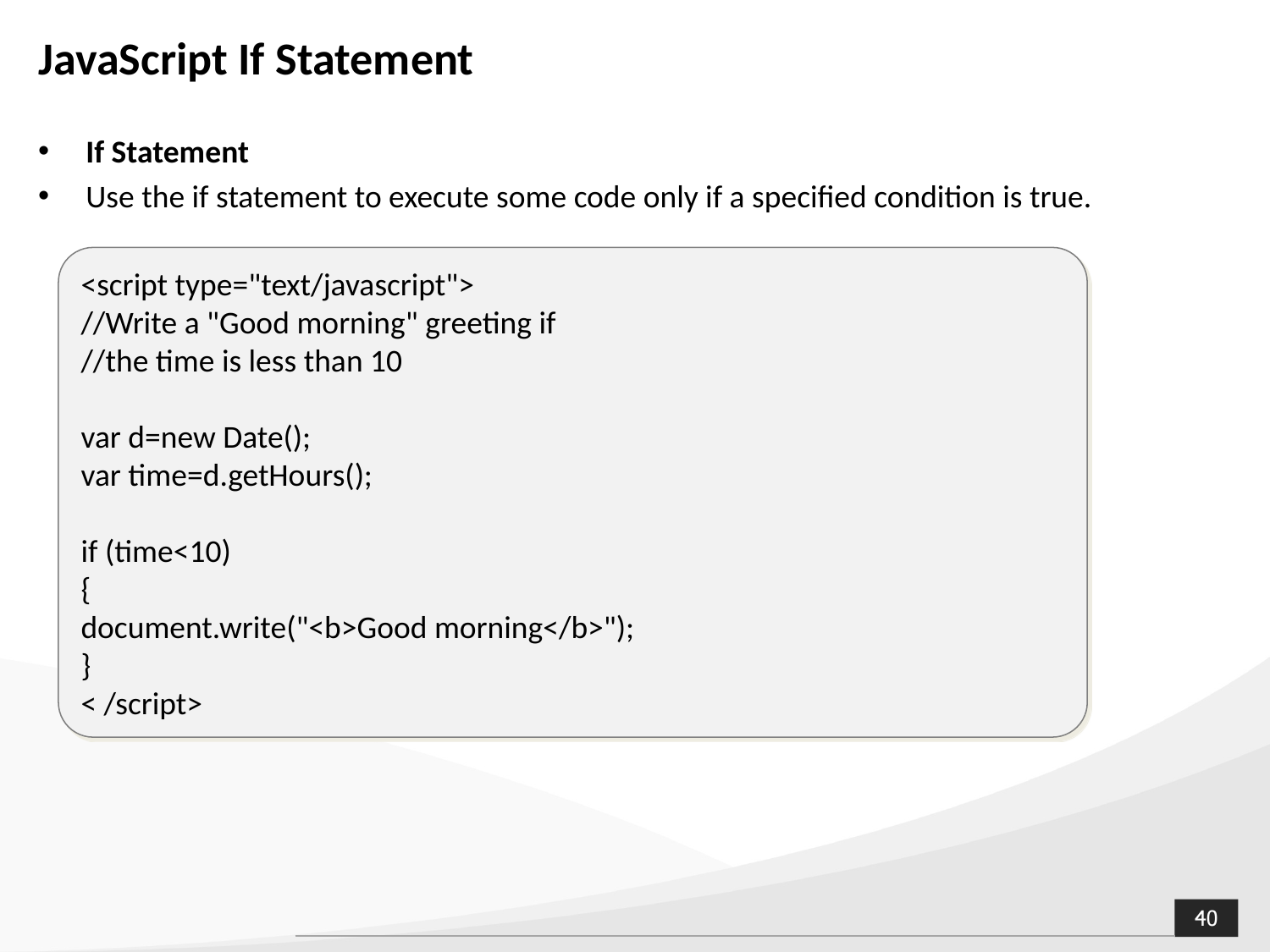

# JavaScript If Statement
If Statement
Use the if statement to execute some code only if a specified condition is true.

<script type="text/javascript">
//Write a "Good morning" greeting if
//the time is less than 10
var d=new Date();
var time=d.getHours();
if (time<10)
{
document.write("<b>Good morning</b>");
}
< /script>